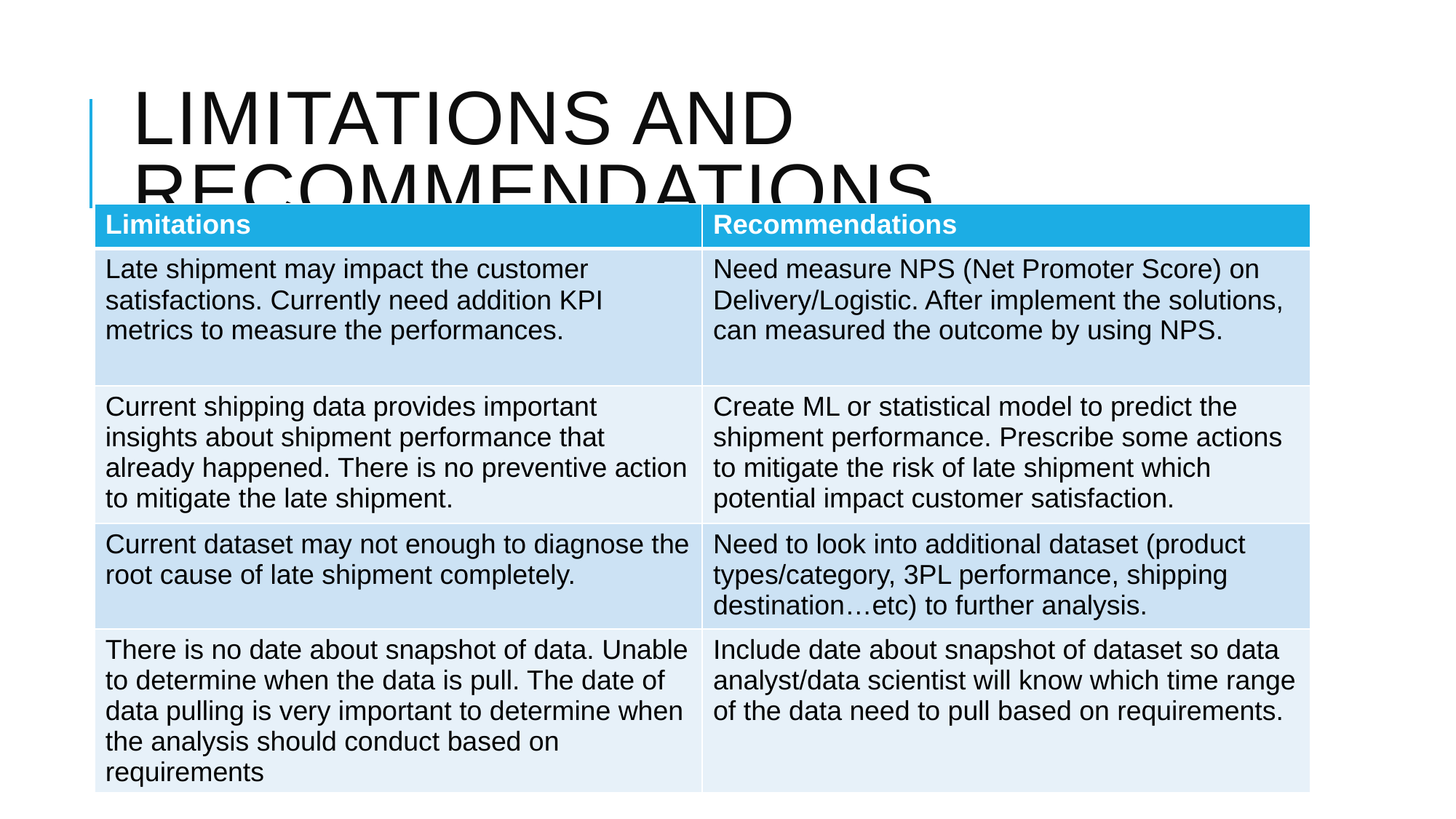

# limitations And Recommendations
| Limitations | Recommendations |
| --- | --- |
| Late shipment may impact the customer satisfactions. Currently need addition KPI metrics to measure the performances. | Need measure NPS (Net Promoter Score) on Delivery/Logistic. After implement the solutions, can measured the outcome by using NPS. |
| Current shipping data provides important insights about shipment performance that already happened. There is no preventive action to mitigate the late shipment. | Create ML or statistical model to predict the shipment performance. Prescribe some actions to mitigate the risk of late shipment which potential impact customer satisfaction. |
| Current dataset may not enough to diagnose the root cause of late shipment completely. | Need to look into additional dataset (product types/category, 3PL performance, shipping destination…etc) to further analysis. |
| There is no date about snapshot of data. Unable to determine when the data is pull. The date of data pulling is very important to determine when the analysis should conduct based on requirements | Include date about snapshot of dataset so data analyst/data scientist will know which time range of the data need to pull based on requirements. |